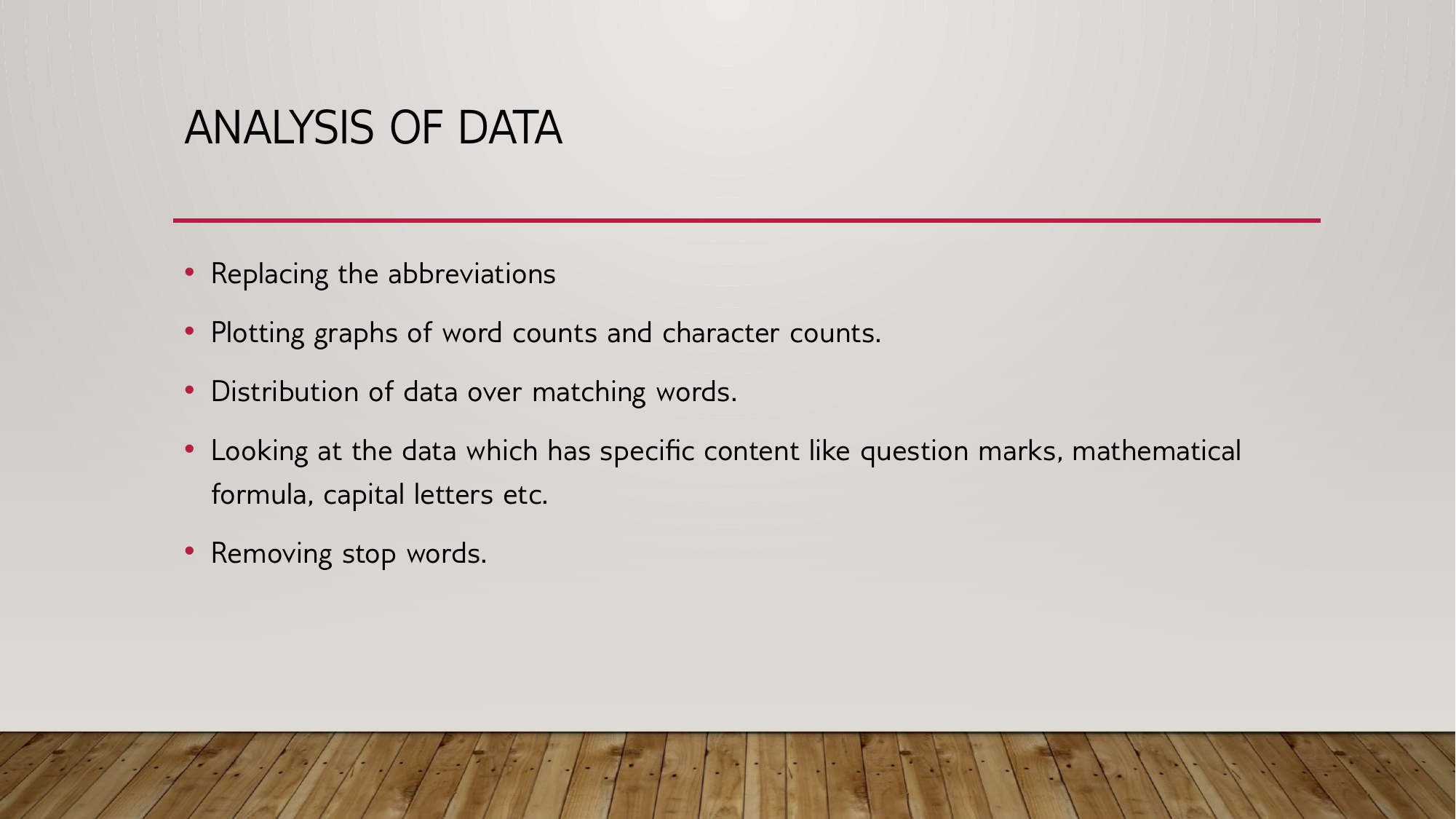

# Analysis of data
Replacing the abbreviations
Plotting graphs of word counts and character counts.
Distribution of data over matching words.
Looking at the data which has specific content like question marks, mathematical formula, capital letters etc.
Removing stop words.